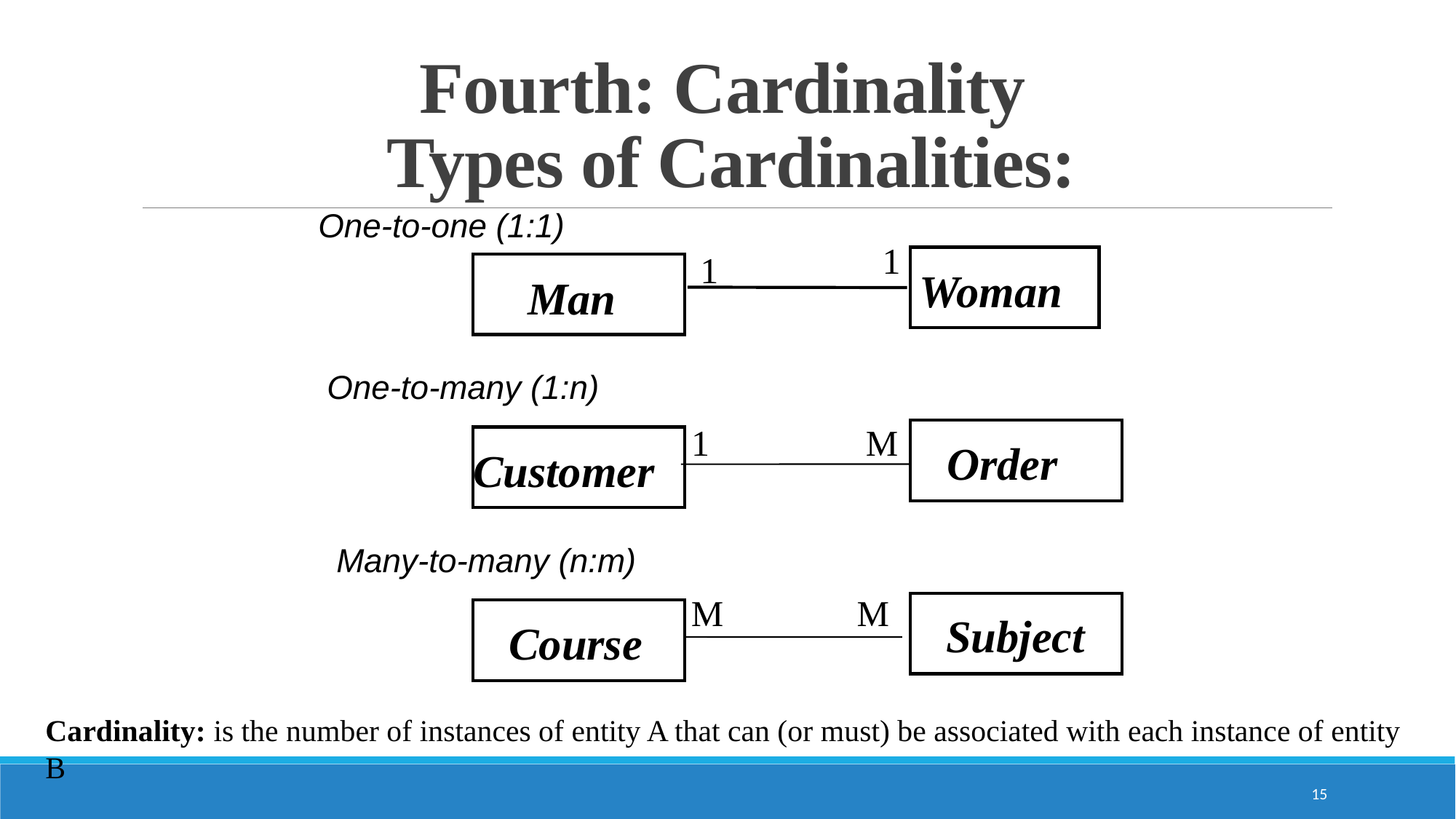

# Fourth: Cardinality Types of Cardinalities:
One-to-one (1:1)
1
1

Woman
Man

One-to-many (1:n)
1
M

Order
Customer

Many-to-many (n:m)
M
M

Subject
Course

Cardinality: is the number of instances of entity A that can (or must) be associated with each instance of entity B

15